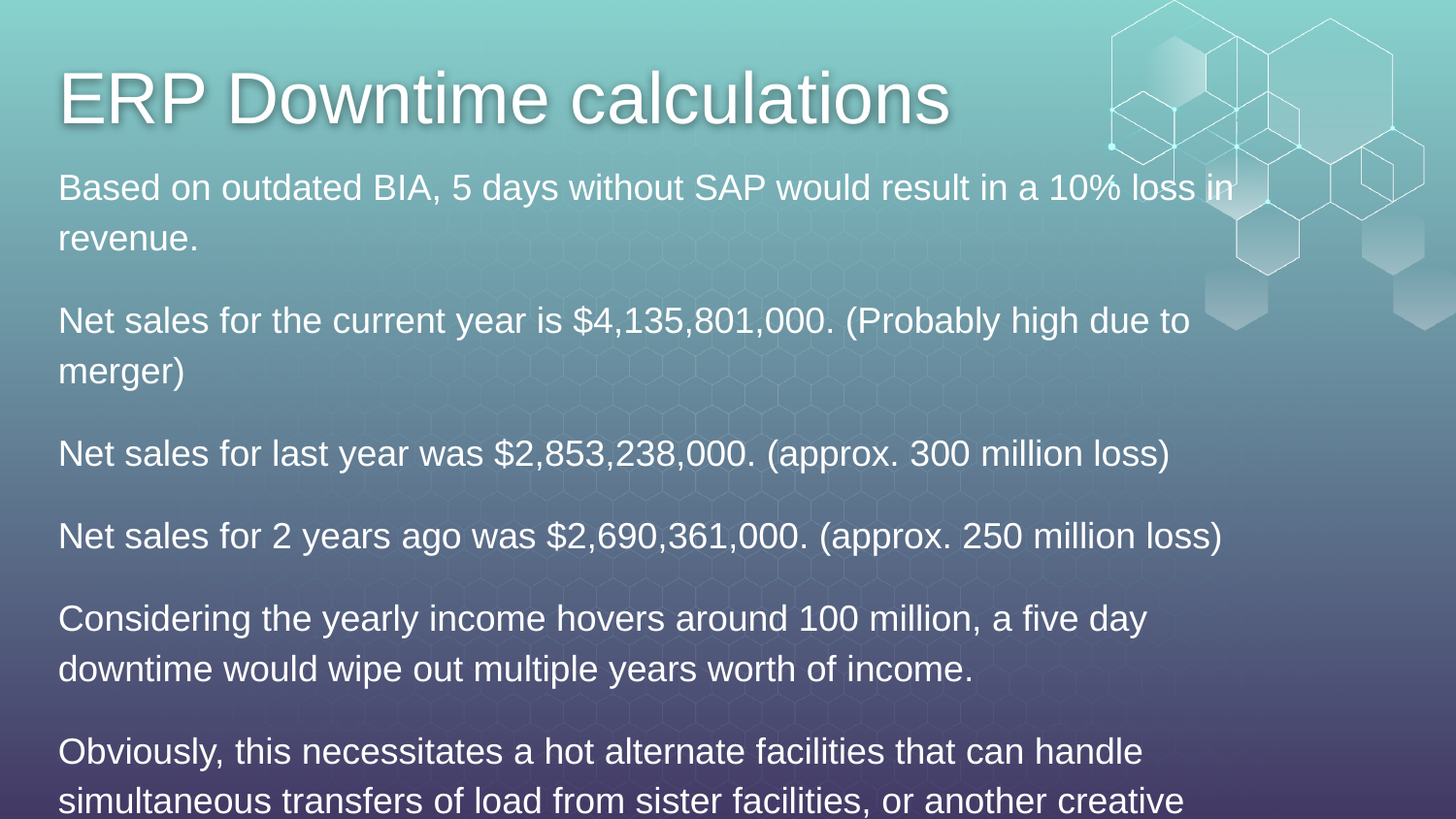

# ERP Downtime calculations
Based on outdated BIA, 5 days without SAP would result in a 10% loss in revenue.
Net sales for the current year is $4,135,801,000. (Probably high due to merger)
Net sales for last year was $2,853,238,000. (approx. 300 million loss)
Net sales for 2 years ago was $2,690,361,000. (approx. 250 million loss)
Considering the yearly income hovers around 100 million, a five day downtime would wipe out multiple years worth of income.
Obviously, this necessitates a hot alternate facilities that can handle simultaneous transfers of load from sister facilities, or another creative solution.